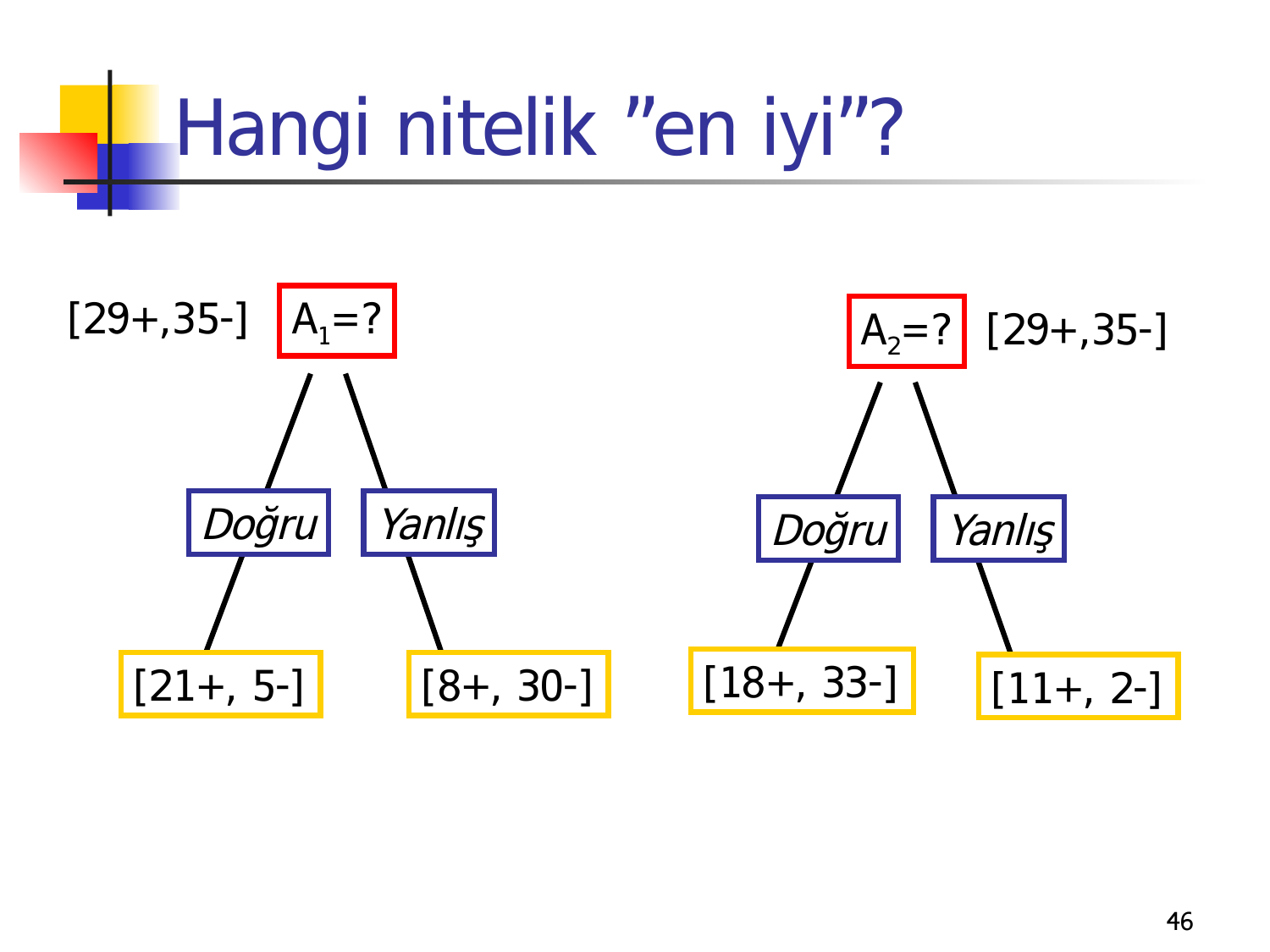

# Hangi nitelik ”en iyi”?
[29+,35-]
A1=?

Doğru
Yanlış
[21+, 5-]
[8+, 30-]
A2=?
[29+,35-]

Doğru
Yanlış
[18+, 33-]
[11+, 2-]
46